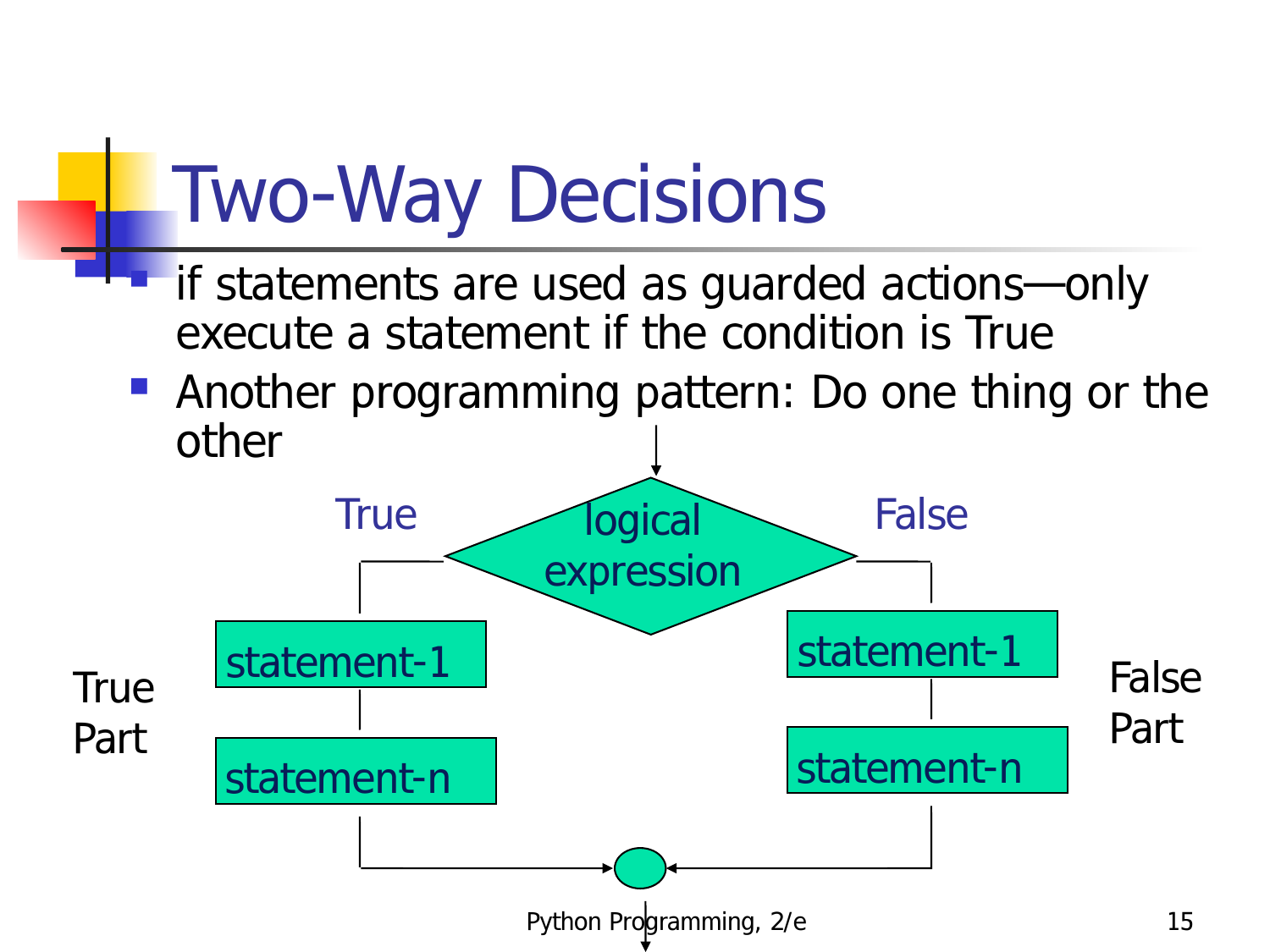

# Two-Way Decisions
if statements are used as guarded actions—only execute a statement if the condition is True
Another programming pattern: Do one thing or the other

True
False
logical
expression

statement-1

statement-1
False
Part
True
Part

statement-n

statement-n

Python Programming, 2/e
15